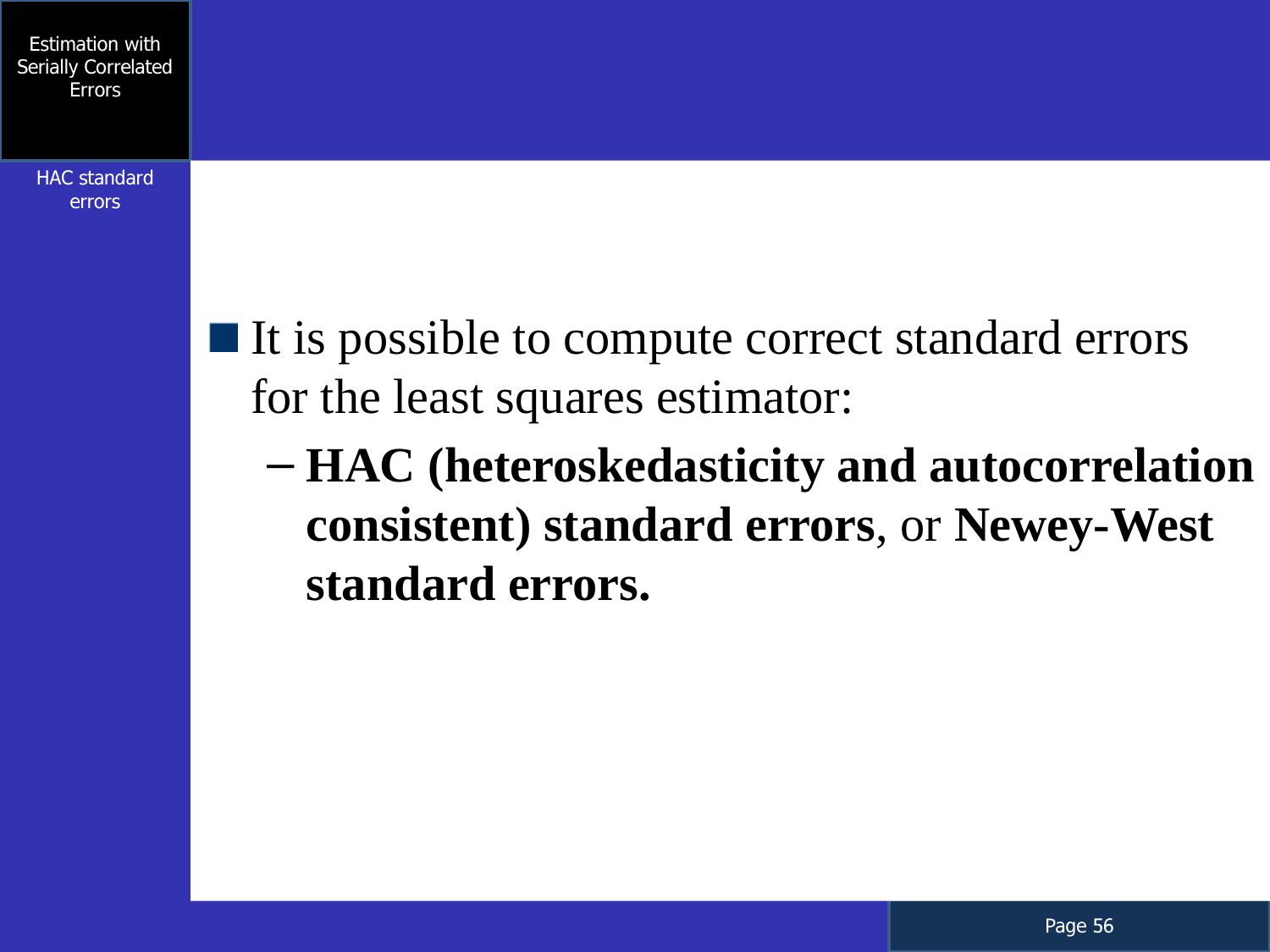

Estimation with Serially Correlated Errors
HAC standard errors

It is possible to compute correct standard errors for the least squares estimator:
HAC (heteroskedasticity and autocorrelation consistent) standard errors, or Newey-West standard errors.